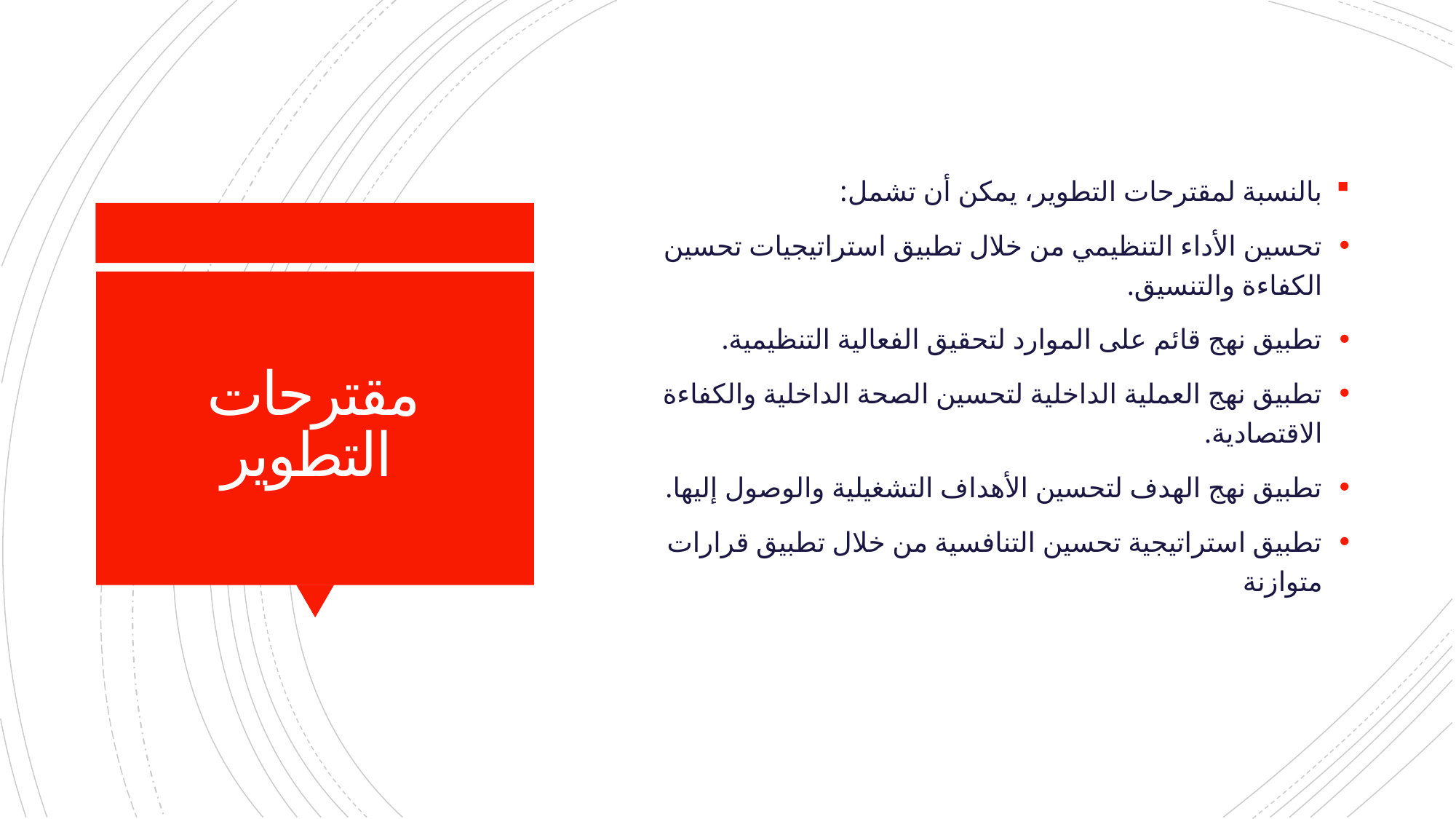

بالنسبة لمقترحات التطوير، يمكن أن تشمل:
تحسين الأداء التنظيمي من خلال تطبيق استراتيجيات تحسين الكفاءة والتنسيق.
تطبيق نهج قائم على الموارد لتحقيق الفعالية التنظيمية.
تطبيق نهج العملية الداخلية لتحسين الصحة الداخلية والكفاءة الاقتصادية.
تطبيق نهج الهدف لتحسين الأهداف التشغيلية والوصول إليها.
تطبيق استراتيجية تحسين التنافسية من خلال تطبيق قرارات متوازنة

# مقترحات التطوير